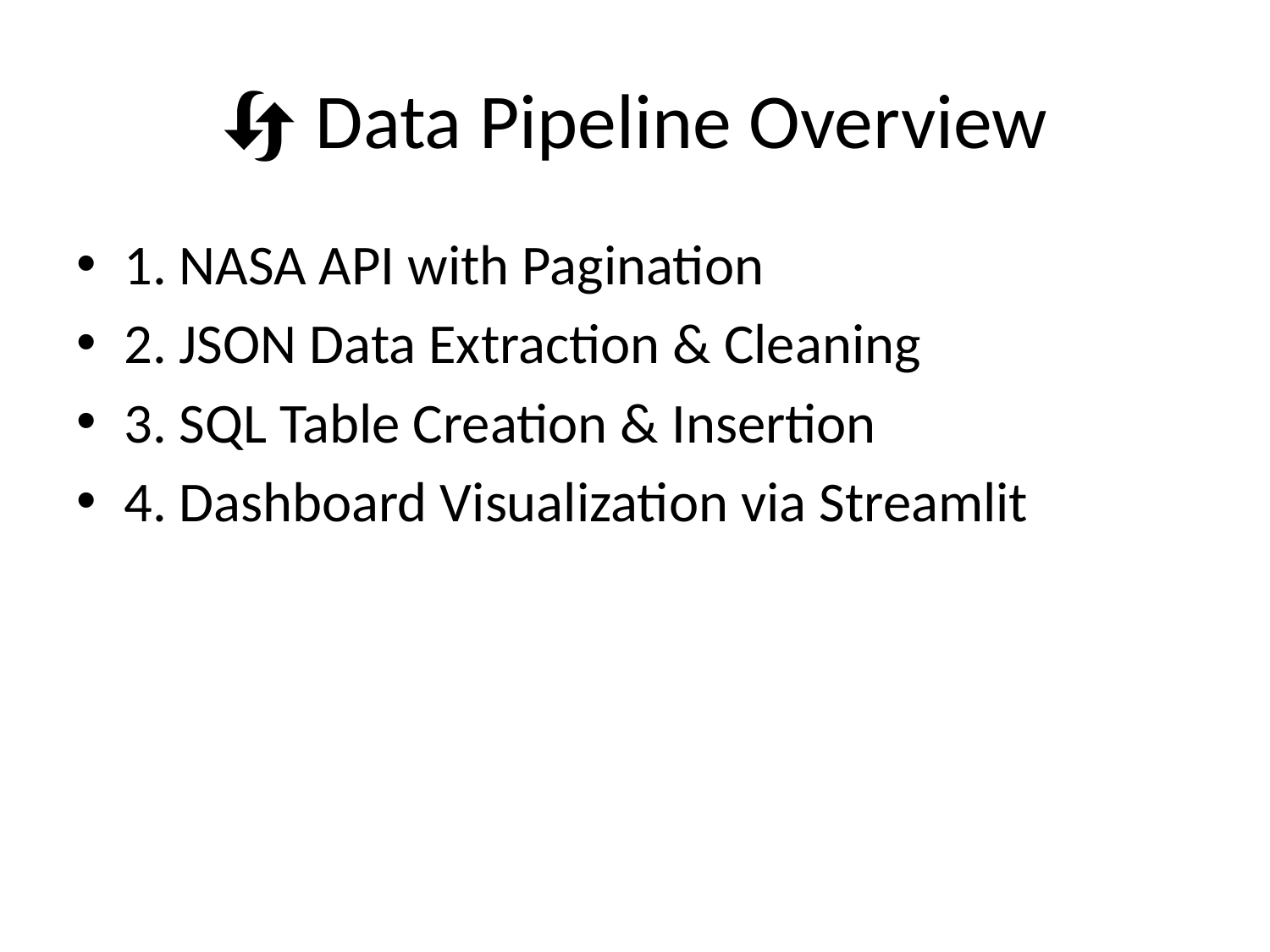

# 🔄 Data Pipeline Overview
1. NASA API with Pagination
2. JSON Data Extraction & Cleaning
3. SQL Table Creation & Insertion
4. Dashboard Visualization via Streamlit